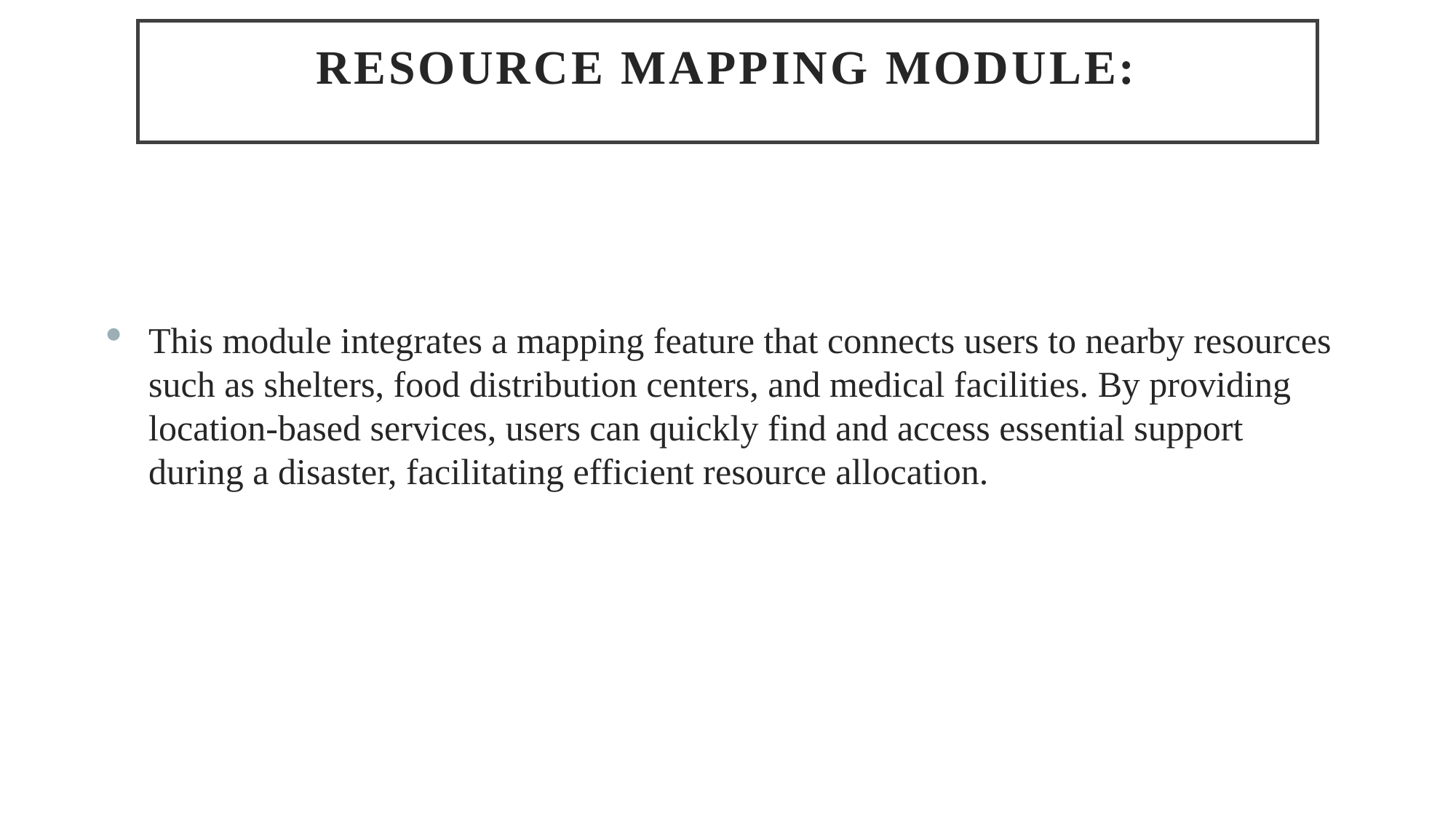

# Resource Mapping Module:

This module integrates a mapping feature that connects users to nearby resources such as shelters, food distribution centers, and medical facilities. By providing location-based services, users can quickly find and access essential support during a disaster, facilitating efficient resource allocation.